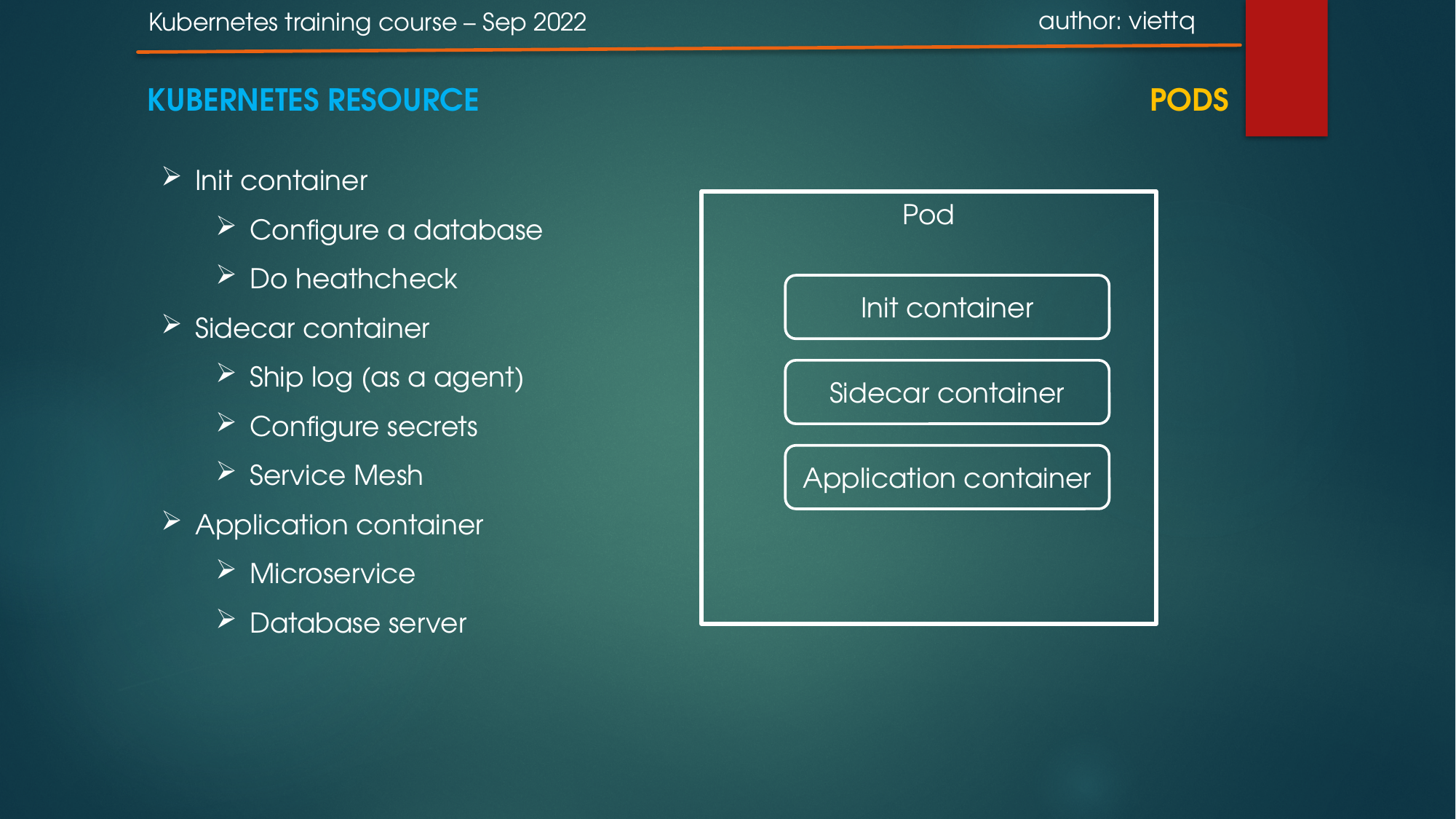

author: viettq
Kubernetes training course – Sep 2022
KUBERNETES resource
Pods
Init container
Configure a database
Do heathcheck
Sidecar container
Ship log (as a agent)
Configure secrets
Service Mesh
Application container
Microservice
Database server
Pod
Init container
Sidecar container
Application container